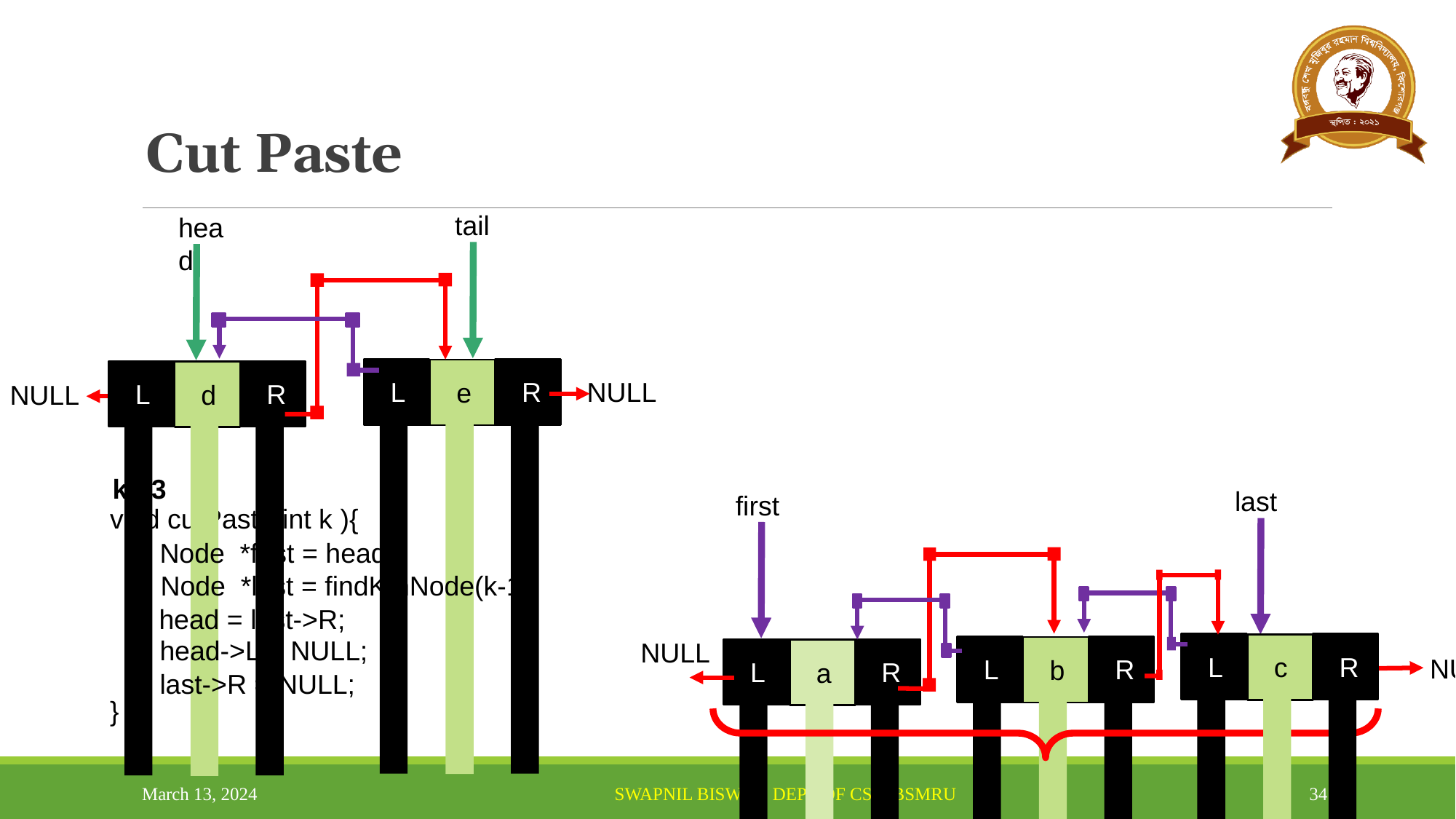

# Cut Paste
tail
head
temp

L

R

e

L

R

d
NULL
NULL
k =3

last
first
temp

temp

NULL

L

R

c

L

R

b

L

R

a
NULL
void cutPaste(int k ){
}
Node  *first = head;
Node  *last = findKthNode(k-1);
head = last->R;
head->L = NULL;
last->R = NULL;
March 13, 2024
34